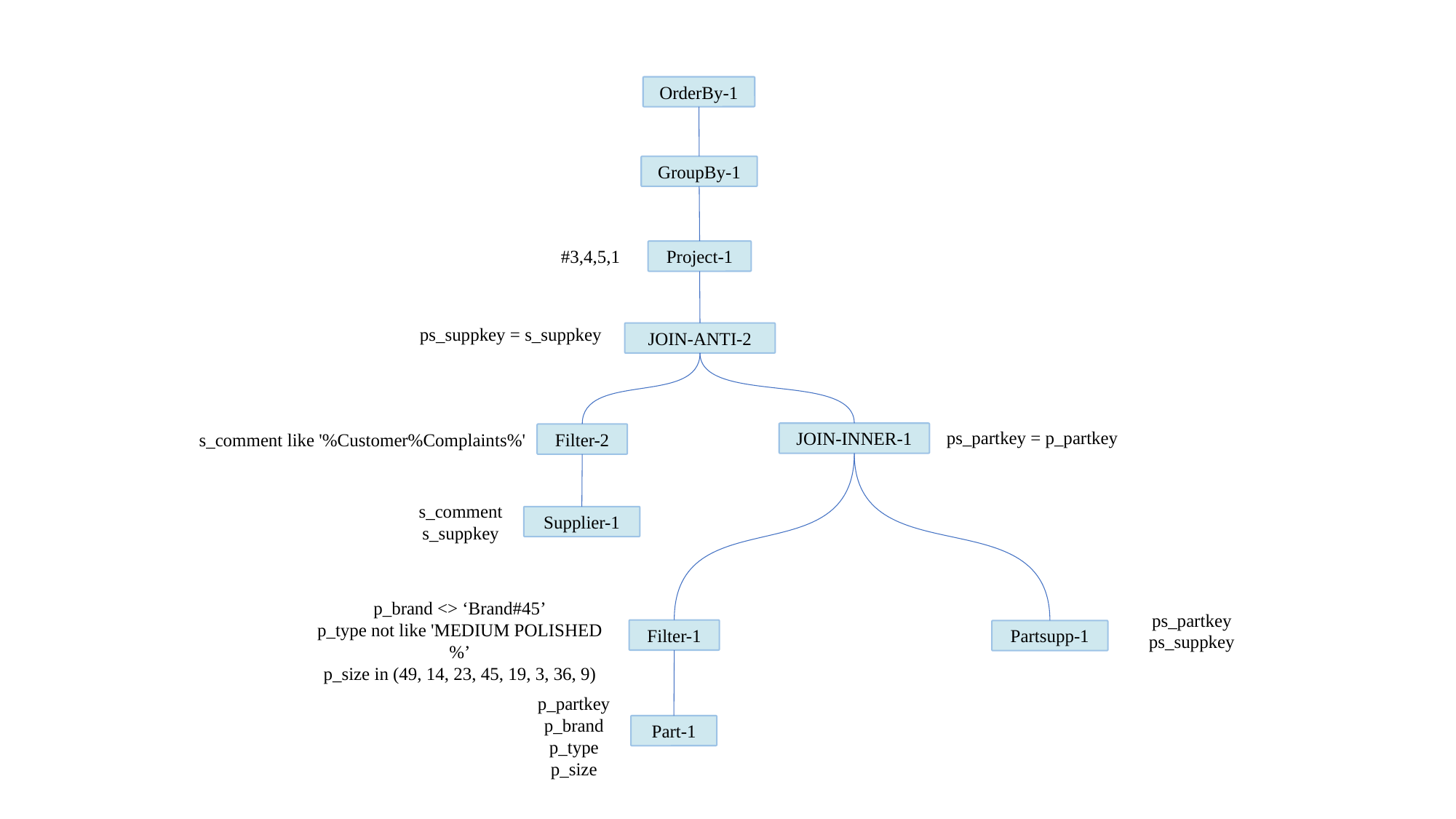

OrderBy-1
GroupBy-1
#3,4,5,1
Project-1
ps_suppkey = s_suppkey
JOIN-ANTI-2
ps_partkey = p_partkey
s_comment like '%Customer%Complaints%'
JOIN-INNER-1
Filter-2
s_comment
s_suppkey
Supplier-1
p_brand <> ‘Brand#45’
p_type not like 'MEDIUM POLISHED%’
p_size in (49, 14, 23, 45, 19, 3, 36, 9)
ps_partkey
ps_suppkey
Filter-1
Partsupp-1
p_partkey
p_brand
p_type
p_size
Part-1